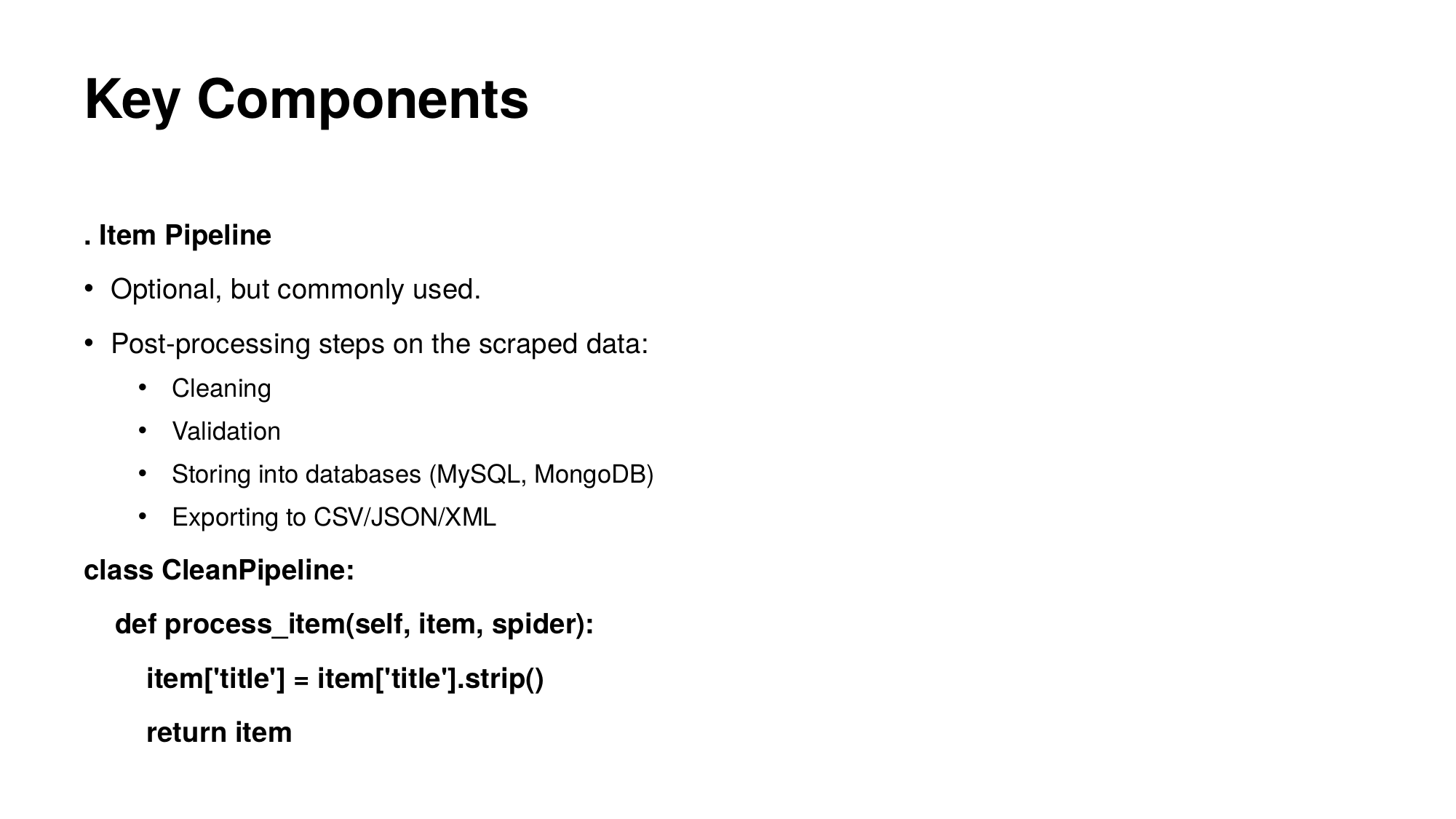

# Key Components
. Item Pipeline
Optional, but commonly used.
Post-processing steps on the scraped data:
Cleaning
Validation
Storing into databases (MySQL, MongoDB)
Exporting to CSV/JSON/XML
class CleanPipeline:
    def process_item(self, item, spider):
        item['title'] = item['title'].strip()
        return item